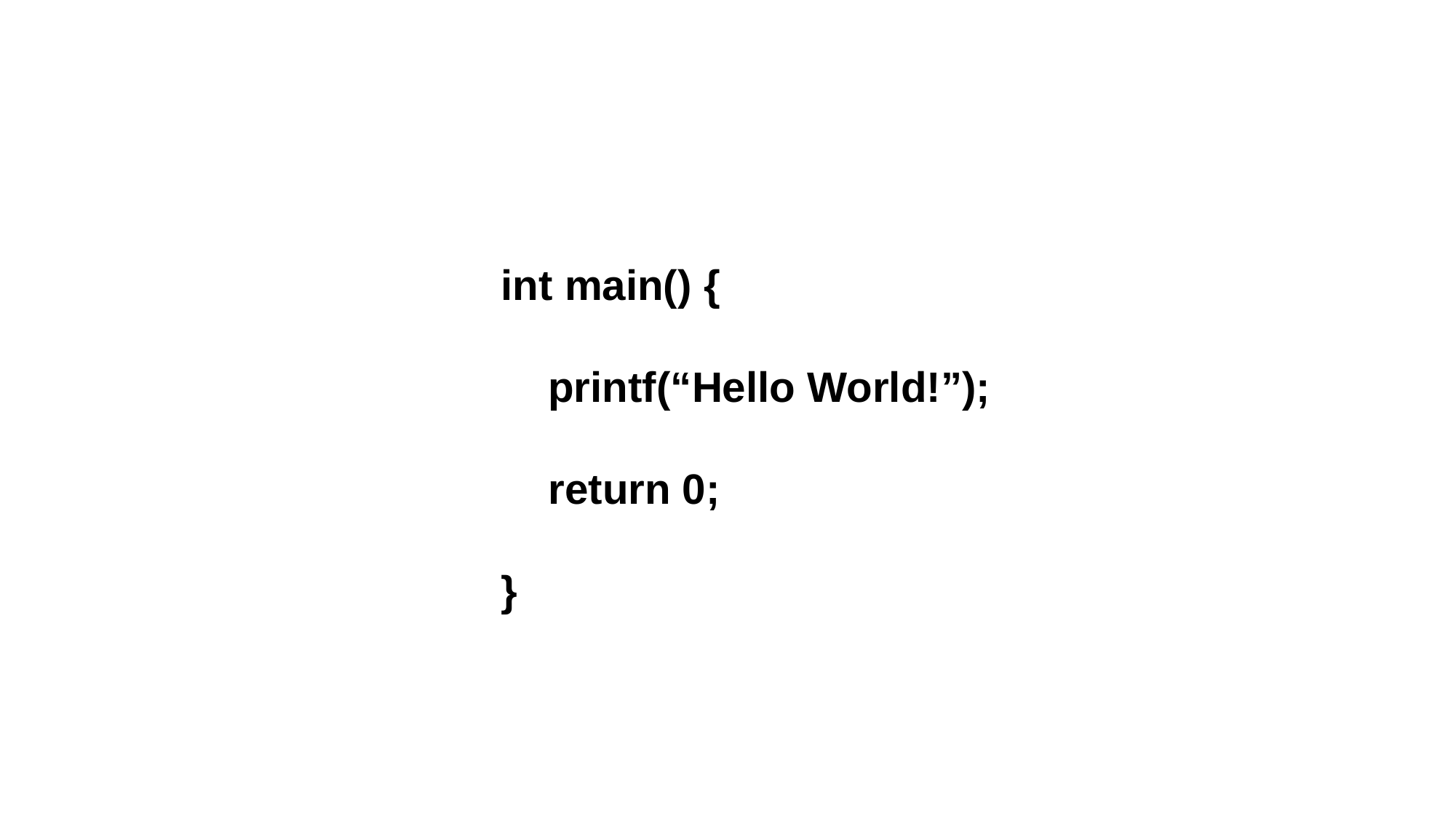

int main() {

    printf(“Hello World!”);

    return 0;

}